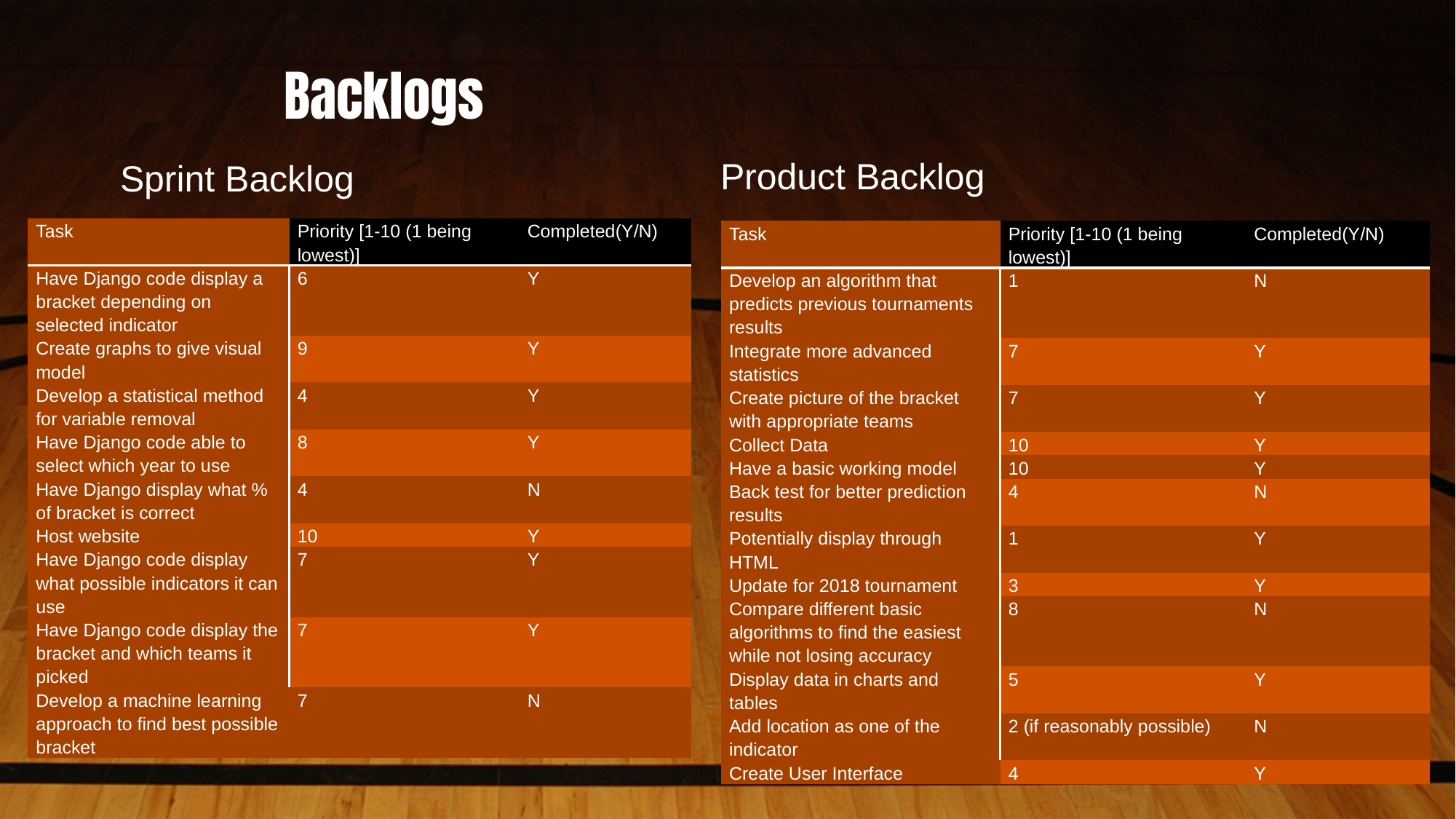

# Backlogs
Sprint Backlog

Product Backlog
| Task | Priority [1-10 (1 being lowest)] | Completed(Y/N) |
| --- | --- | --- |
| Have Django code display a bracket depending on selected indicator | 6 | Y |
| Create graphs to give visual model | 9 | Y |
| Develop a statistical method for variable removal | 4 | Y |
| Have Django code able to select which year to use | 8 | Y |
| Have Django display what % of bracket is correct | 4 | N |
| Host website | 10 | Y |
| Have Django code display what possible indicators it can use | 7 | Y |
| Have Django code display the bracket and which teams it picked | 7 | Y |
| Develop a machine learning approach to find best possible bracket | 7 | N |
| Task | Priority [1-10 (1 being lowest)] | Completed(Y/N) |
| --- | --- | --- |
| Develop an algorithm that predicts previous tournaments results | 1 | N |
| Integrate more advanced statistics | 7 | Y |
| Create picture of the bracket with appropriate teams | 7 | Y |
| Collect Data | 10 | Y |
| Have a basic working model | 10 | Y |
| Back test for better prediction results | 4 | N |
| Potentially display through HTML | 1 | Y |
| Update for 2018 tournament | 3 | Y |
| Compare different basic algorithms to find the easiest while not losing accuracy | 8 | N |
| Display data in charts and tables | 5 | Y |
| Add location as one of the indicator | 2 (if reasonably possible) | N |
| Create User Interface | 4 | Y |